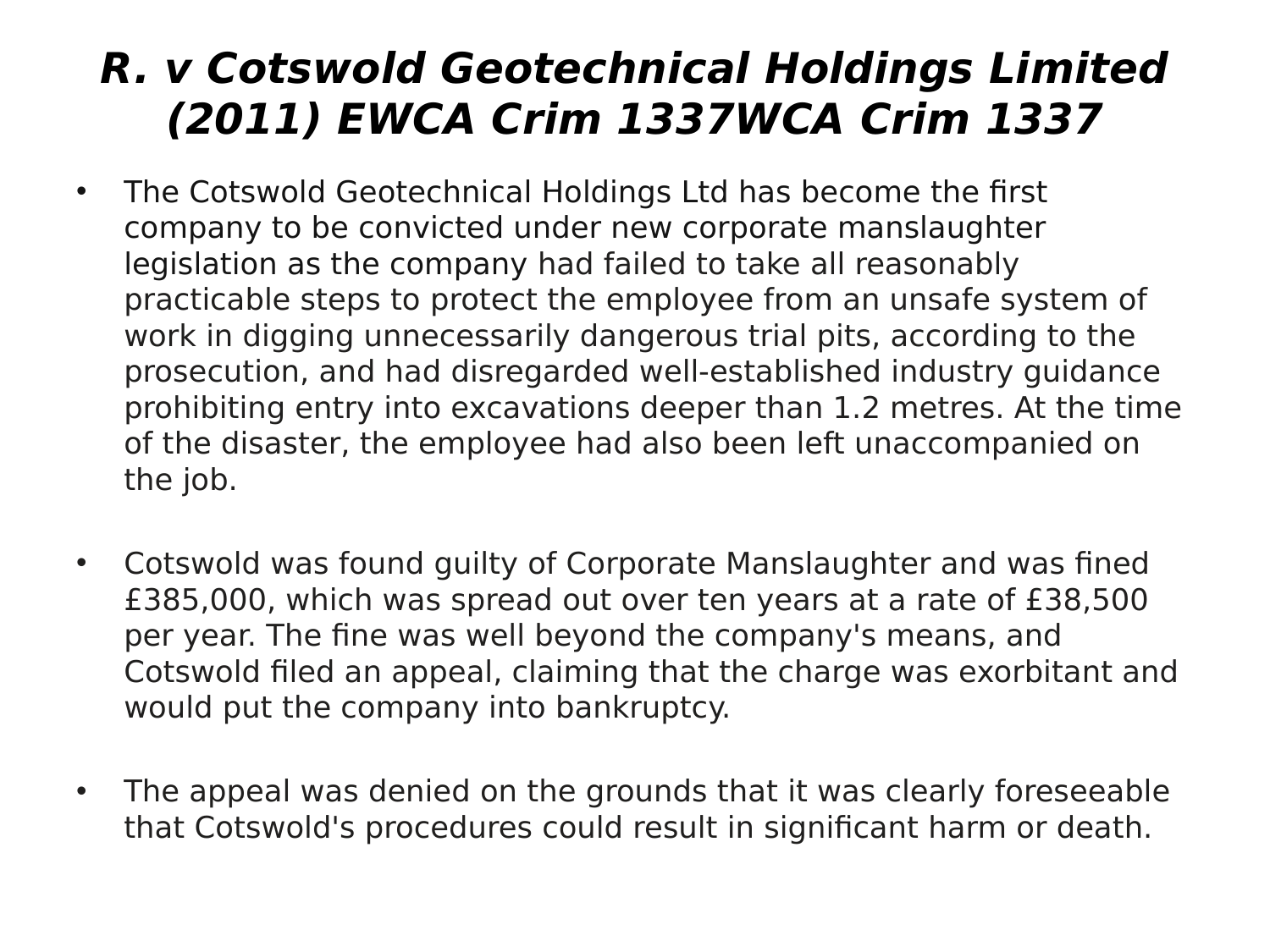

# R. v Cotswold Geotechnical Holdings Limited (2011) EWCA Crim 1337WCA Crim 1337
The Cotswold Geotechnical Holdings Ltd has become the first company to be convicted under new corporate manslaughter legislation as the company had failed to take all reasonably practicable steps to protect the employee from an unsafe system of work in digging unnecessarily dangerous trial pits, according to the prosecution, and had disregarded well-established industry guidance prohibiting entry into excavations deeper than 1.2 metres. At the time of the disaster, the employee had also been left unaccompanied on the job.

Cotswold was found guilty of Corporate Manslaughter and was fined £385,000, which was spread out over ten years at a rate of £38,500 per year. The fine was well beyond the company's means, and Cotswold filed an appeal, claiming that the charge was exorbitant and would put the company into bankruptcy.

The appeal was denied on the grounds that it was clearly foreseeable that Cotswold's procedures could result in significant harm or death.